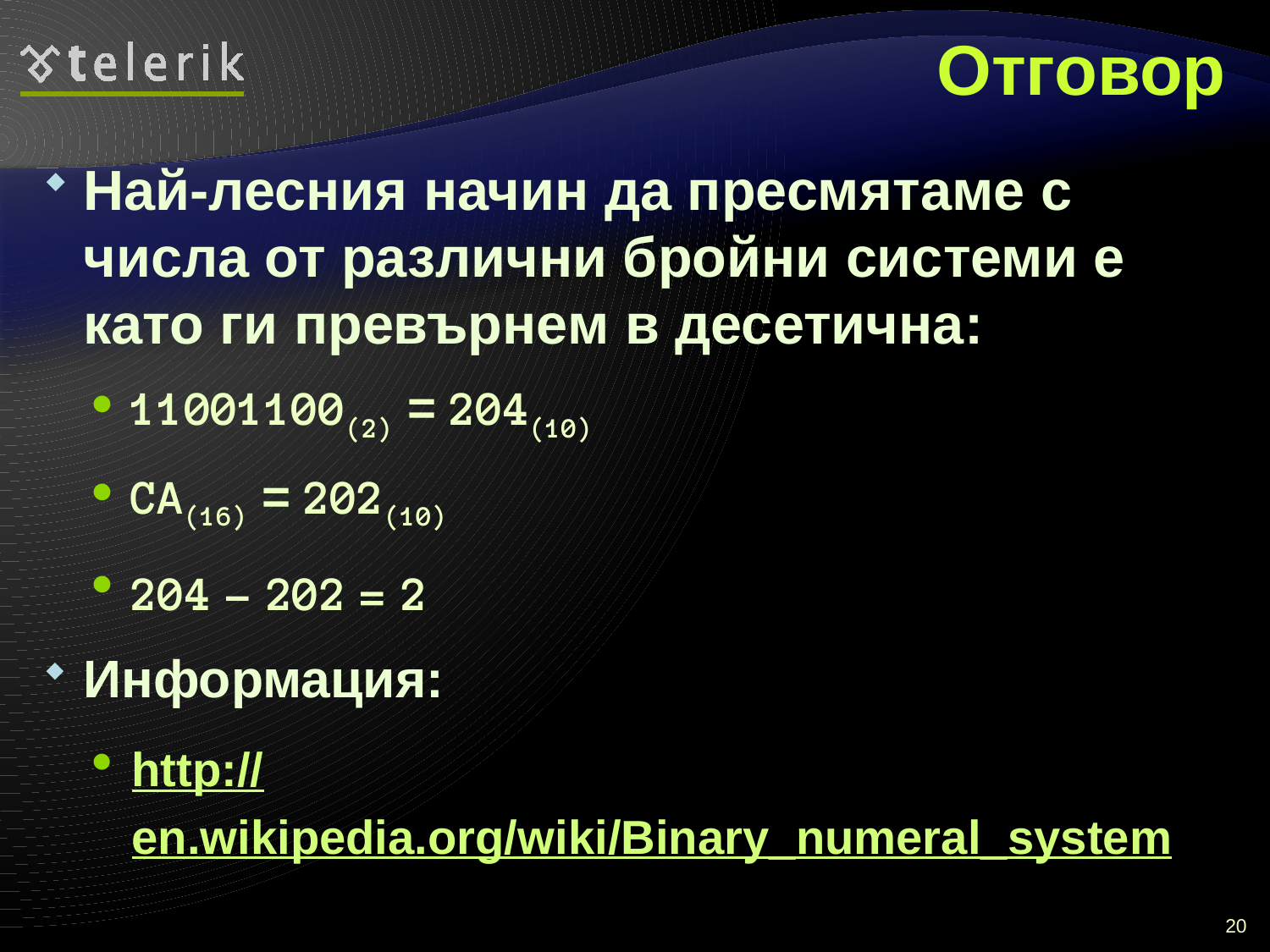

# Отговор
Най-лесния начин да пресмятаме с числа от различни бройни системи е като ги превърнем в десетична:
11001100(2) = 204(10)
СА(16) = 202(10)
204 - 202 = 2
Информация:
http://en.wikipedia.org/wiki/Binary_numeral_system
20